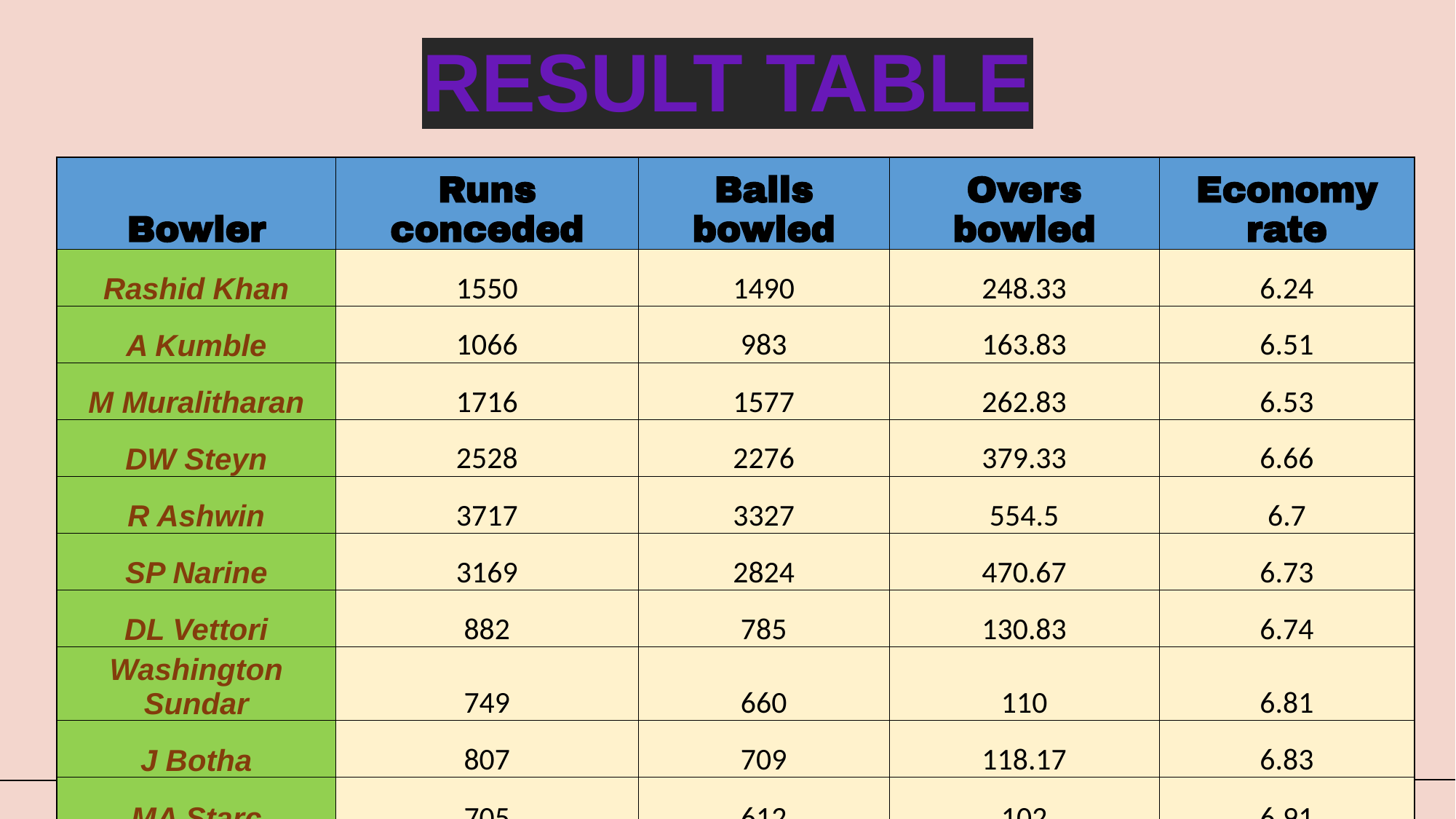

RESULT TABLE
| Bowler | Runs conceded | Balls bowled | Overs bowled | Economy rate |
| --- | --- | --- | --- | --- |
| Rashid Khan | 1550 | 1490 | 248.33 | 6.24 |
| A Kumble | 1066 | 983 | 163.83 | 6.51 |
| M Muralitharan | 1716 | 1577 | 262.83 | 6.53 |
| DW Steyn | 2528 | 2276 | 379.33 | 6.66 |
| R Ashwin | 3717 | 3327 | 554.5 | 6.7 |
| SP Narine | 3169 | 2824 | 470.67 | 6.73 |
| DL Vettori | 882 | 785 | 130.83 | 6.74 |
| Washington Sundar | 749 | 660 | 110 | 6.81 |
| J Botha | 807 | 709 | 118.17 | 6.83 |
| MA Starc | 705 | 612 | 102 | 6.91 |
23
Presentation title
20XX